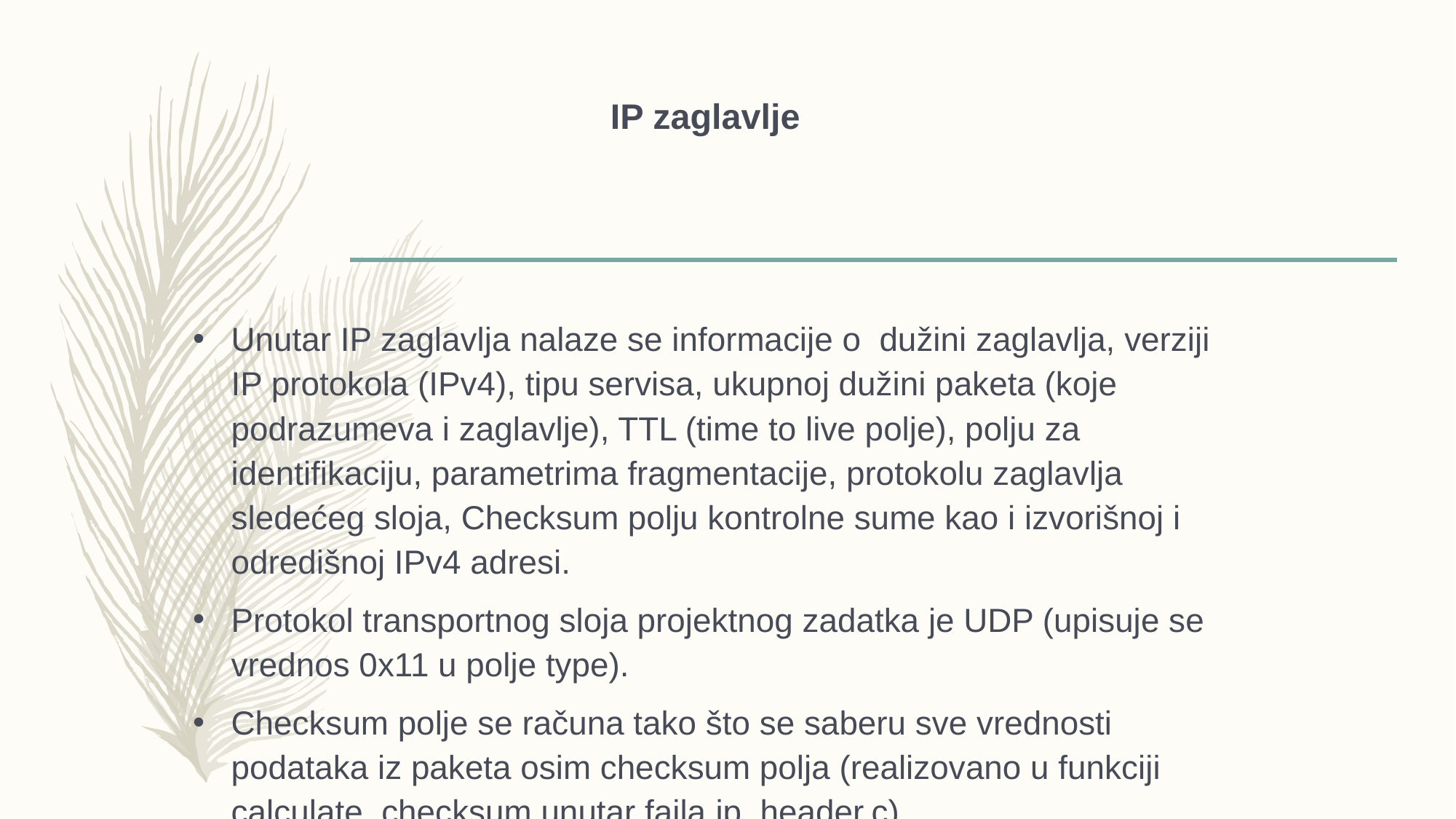

# IP zaglavlje
Unutar IP zaglavlja nalaze se informacije o  dužini zaglavlja, verziji IP protokola (IPv4), tipu servisa, ukupnoj dužini paketa (koje podrazumeva i zaglavlje), TTL (time to live polje), polju za identifikaciju, parametrima fragmentacije, protokolu zaglavlja sledećeg sloja, Checksum polju kontrolne sume kao i izvorišnoj i odredišnoj IPv4 adresi.
Protokol transportnog sloja projektnog zadatka je UDP (upisuje se vrednos 0x11 u polje type).
Checksum polje se računa tako što se saberu sve vrednosti podataka iz paketa osim checksum polja (realizovano u funkciji calculate_checksum unutar fajla ip_header.c).
Konstruktor IP zaglavlja postavlja vrednosti veličine paketa, izvorišne i odredišne IPv4 adrese.